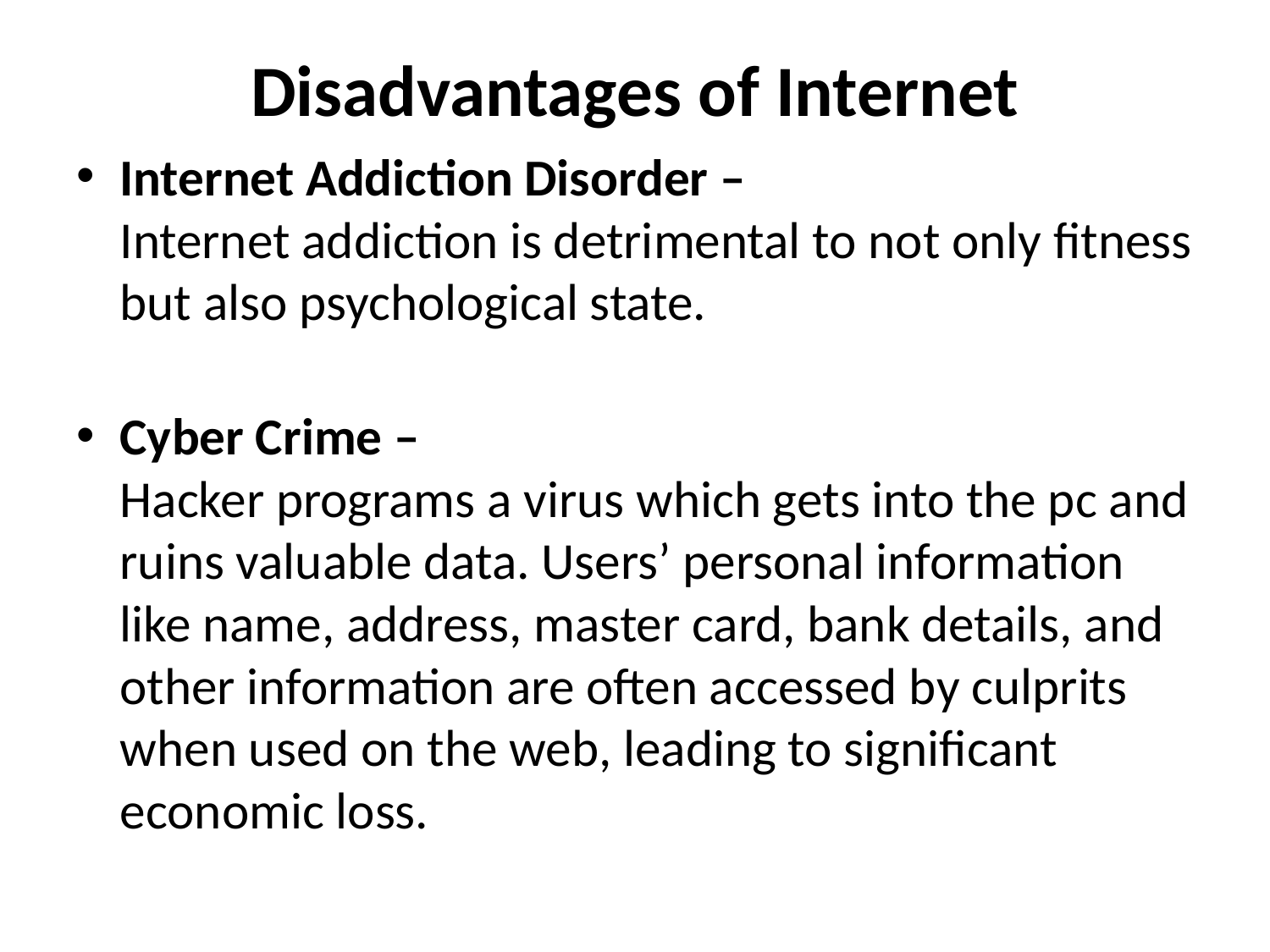

# Disadvantages of Internet
Internet Addiction Disorder – 
Internet addiction is detrimental to not only fitness but also psychological state.
Cyber Crime – 
Hacker programs a virus which gets into the pc and ruins valuable data. Users’ personal information like name, address, master card, bank details, and other information are often accessed by culprits when used on the web, leading to significant economic loss.